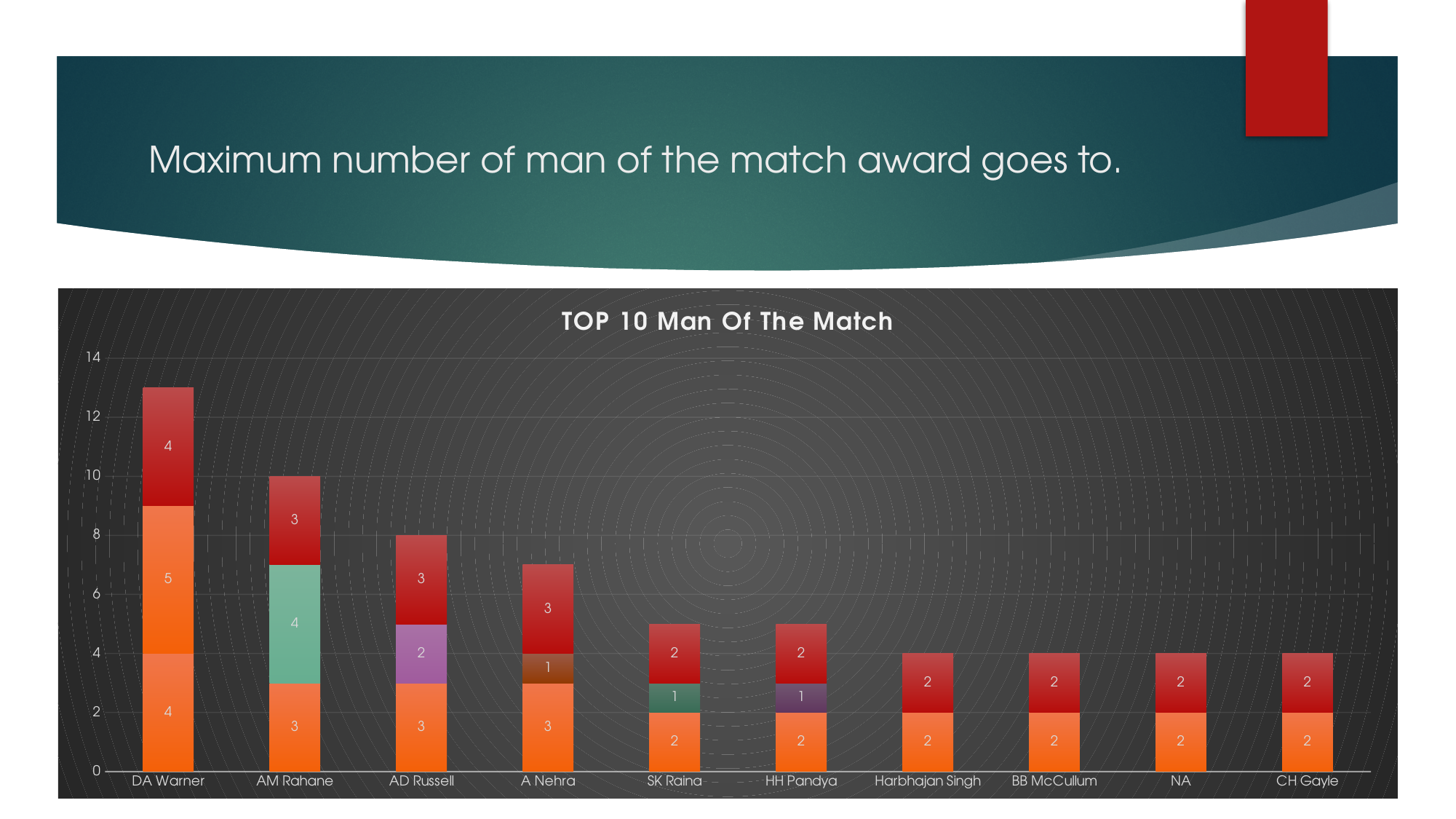

# Maximum number of man of the match award goes to.

[unsupported chart]

jcugcj